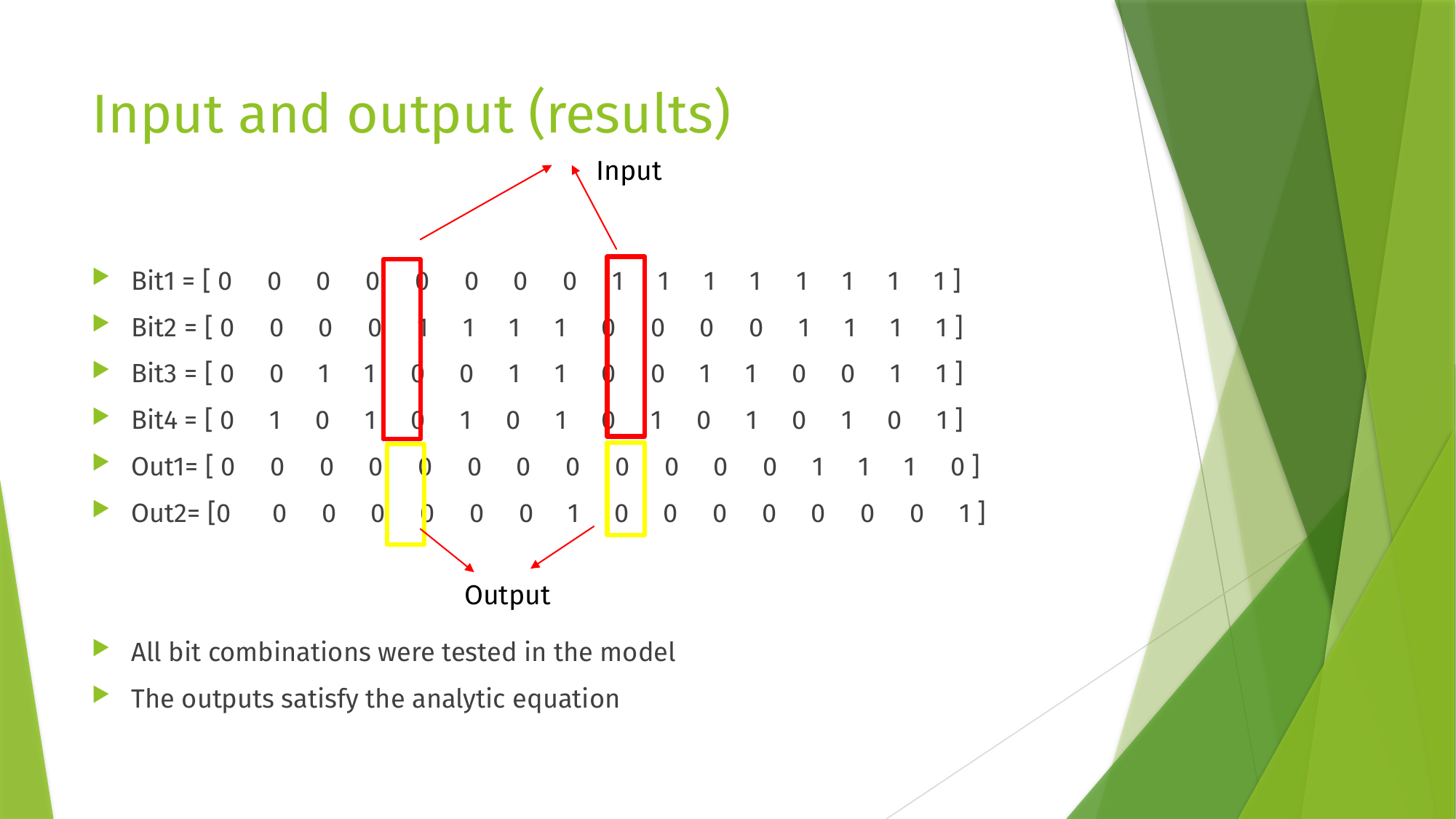

# Input and output (results)
Input

Bit1 = [ 0     0     0     0     0     0     0     0     1     1     1     1     1     1     1     1 ]
Bit2 = [ 0     0     0     0     1     1     1     1     0     0     0     0     1     1     1     1 ]
Bit3 = [ 0     0     1     1     0     0     1     1     0     0     1     1     0     0     1     1 ]
Bit4 = [ 0     1     0     1     0     1     0     1     0     1     0     1     0     1     0     1 ]
Out1= [ 0     0     0     0     0     0     0     0     0     0     0     0     1     1     1     0 ]
Out2= [0      0     0     0     0     0     0     1     0     0     0     0     0     0     0     1 ]

All bit combinations were tested in the model
The outputs satisfy the analytic equation

Output